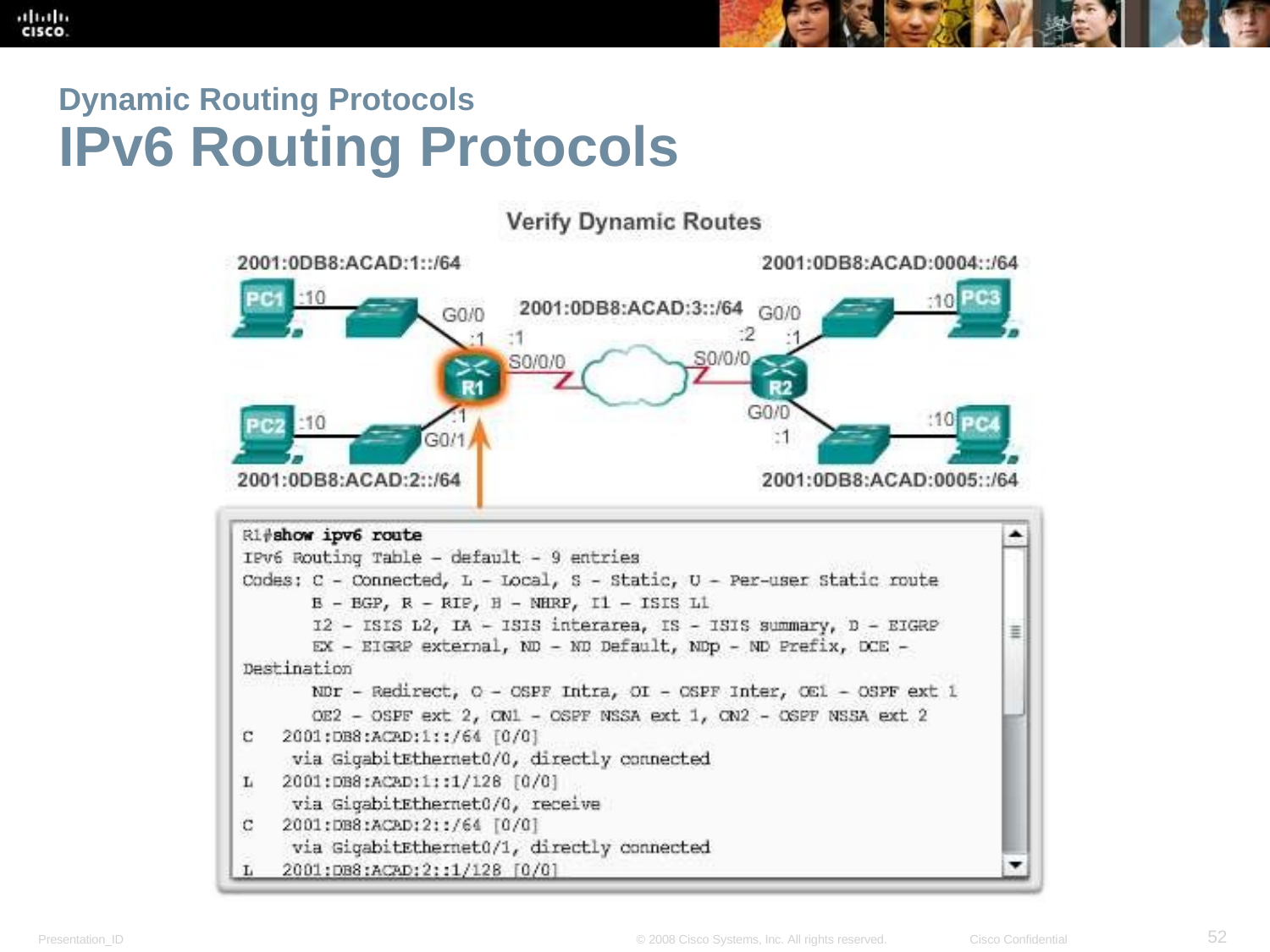

Dynamic Routing Protocols
IPv6 Routing Protocols

52
Presentation_ID
© 2008 Cisco Systems, Inc. All rights reserved.
Cisco Confidential